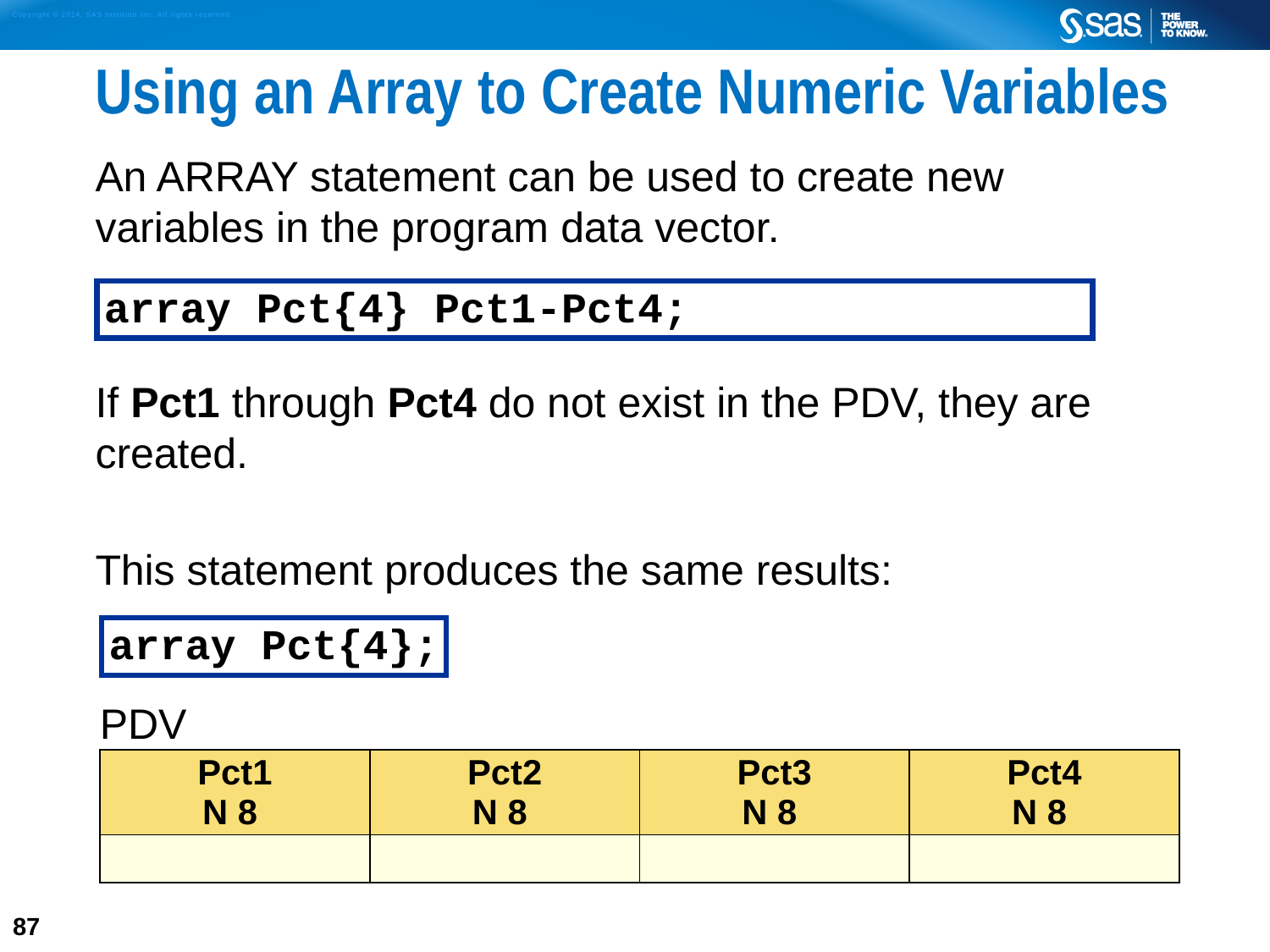

# Using an Array to Create Numeric Variables
An ARRAY statement can be used to create new variables in the program data vector.

If Pct1 through Pct4 do not exist in the PDV, they are created.

This statement produces the same results:

array Pct{4} Pct1-Pct4;

array Pct{4};
| PDV |  |  |  |
| --- | --- | --- | --- |
| Pct1 N 8 | Pct2 N 8 | Pct3 N 8 | Pct4 N 8 |
|  |  |  |  |
87